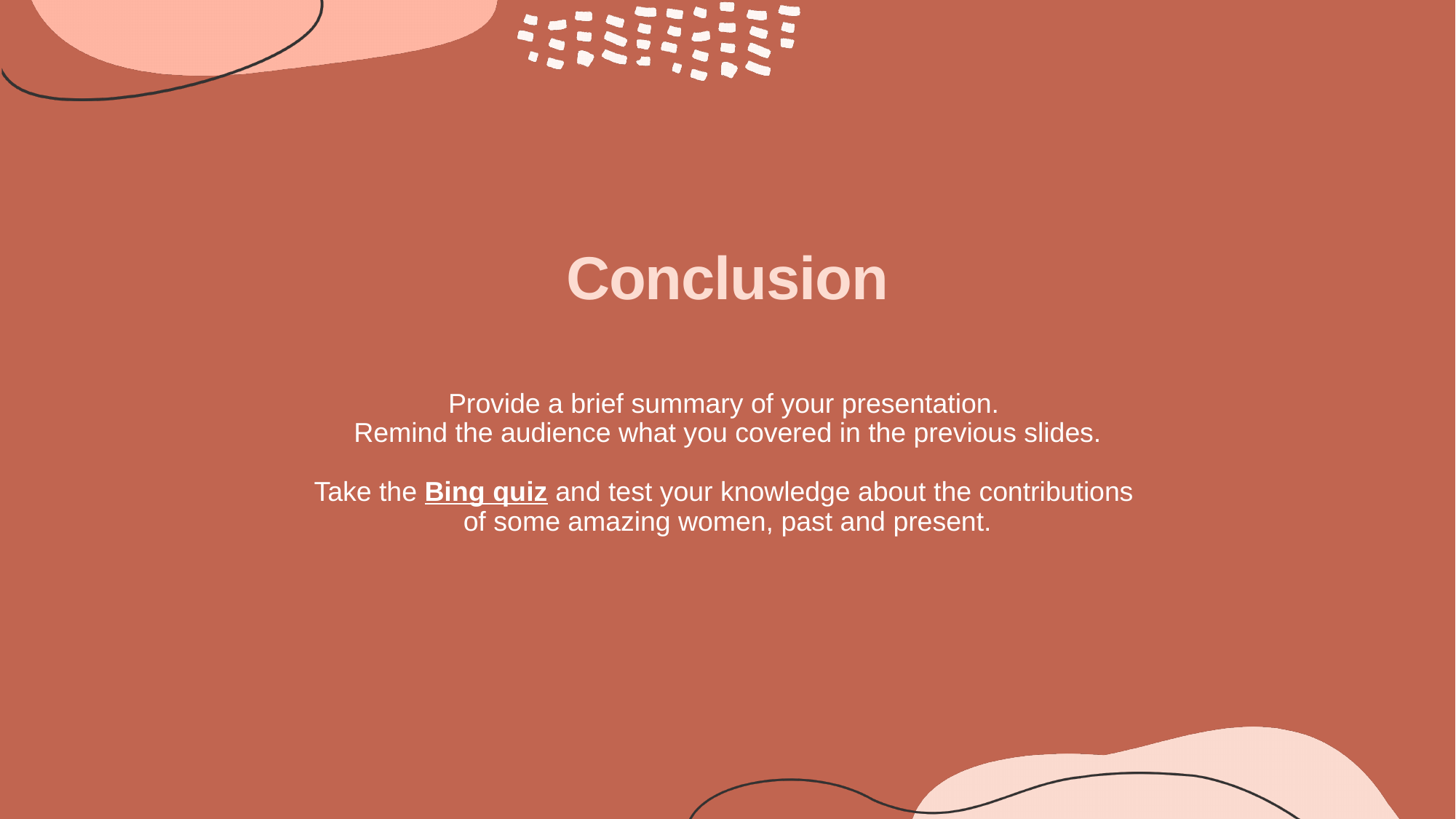

# Conclusion
Provide a brief summary of your presentation.
Remind the audience what you covered in the previous slides.

Take the Bing quiz and test your knowledge about the contributions
of some amazing women, past and present.